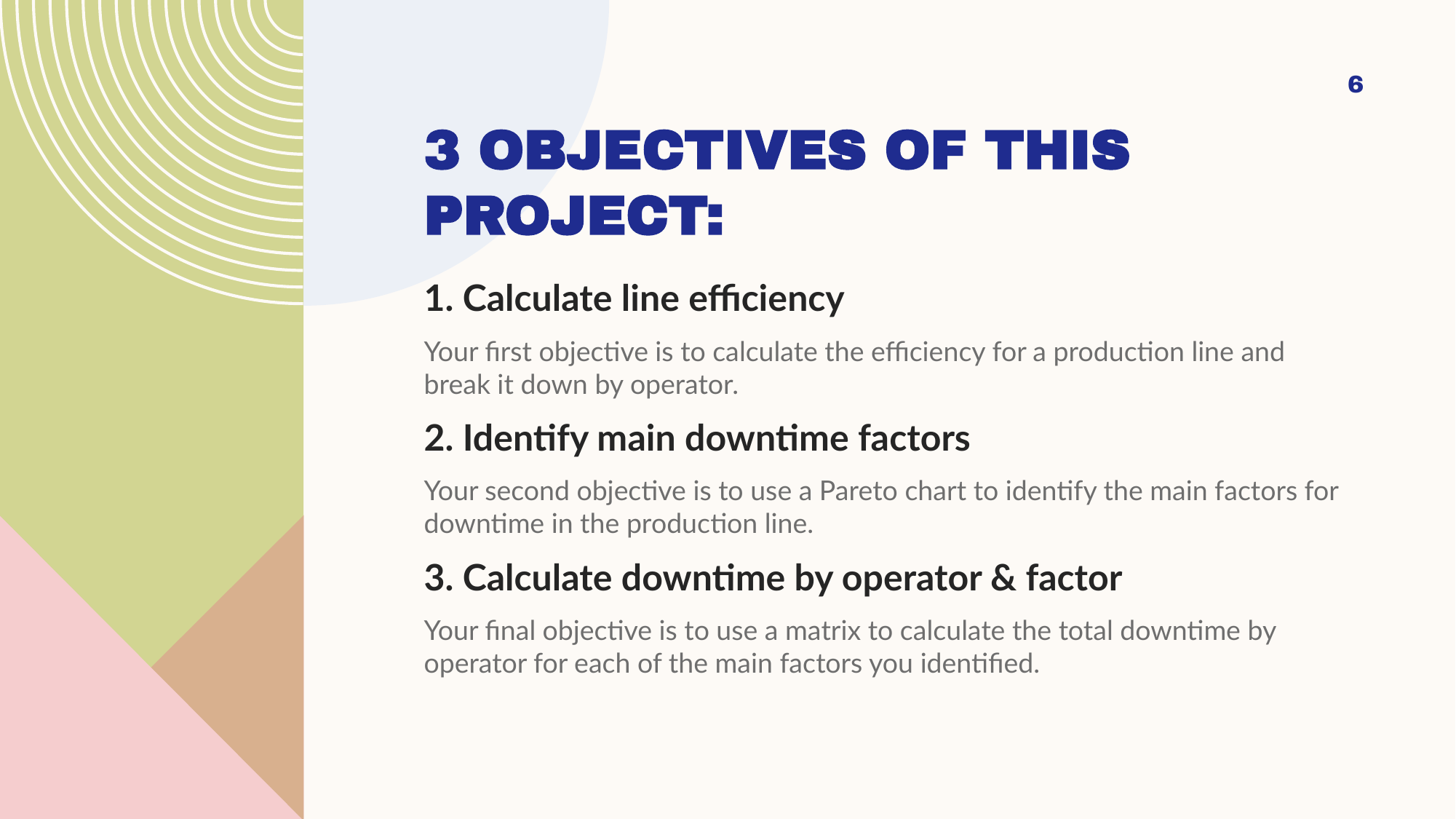

6
# 3 Objectives of this project:
1. Calculate line efficiency
Your first objective is to calculate the efficiency for a production line and break it down by operator.
2. Identify main downtime factors
Your second objective is to use a Pareto chart to identify the main factors for downtime in the production line.
3. Calculate downtime by operator & factor
Your final objective is to use a matrix to calculate the total downtime by operator for each of the main factors you identified.